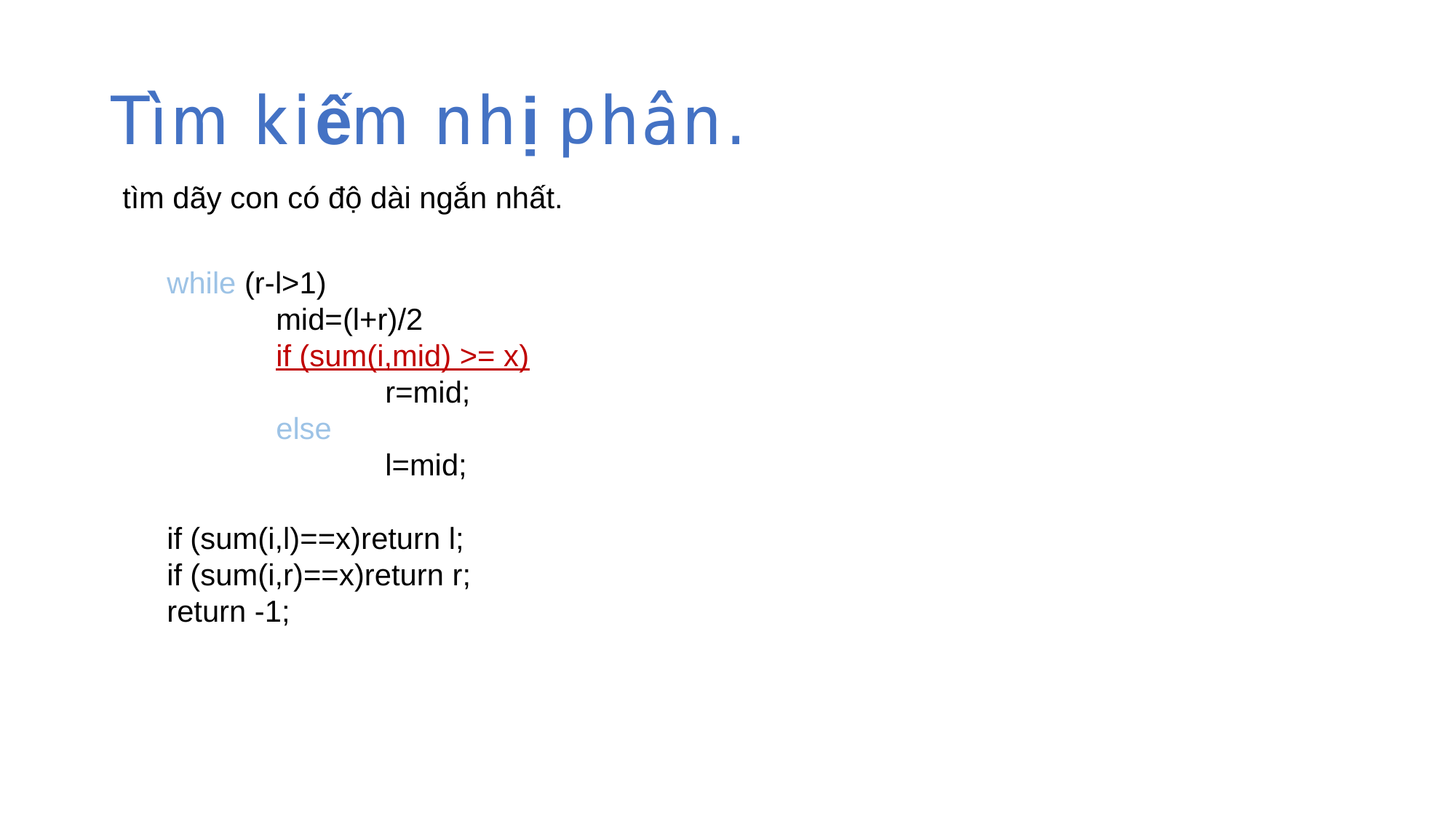

# Tìm kiếm nhị phân.
tìm dãy con có độ dài ngắn nhất.
while (r-l>1)
	mid=(l+r)/2
	if (sum(i,mid) >= x)
		r=mid;
	else
		l=mid;

if (sum(i,l)==x)return l;
if (sum(i,r)==x)return r;
return -1;